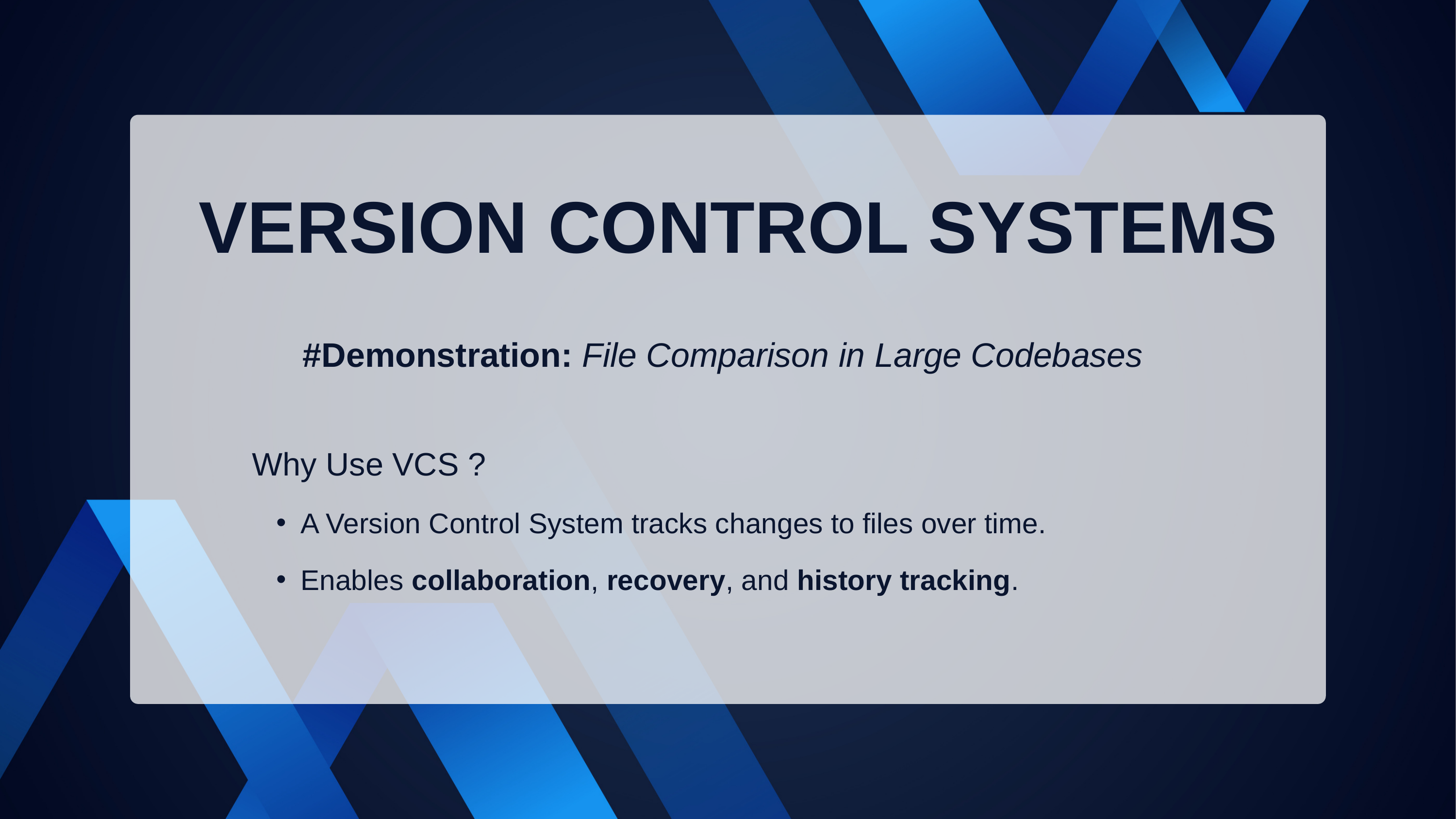

VERSION CONTROL SYSTEMS
#Demonstration: File Comparison in Large Codebases
Why Use VCS ?
A Version Control System tracks changes to files over time.
Enables collaboration, recovery, and history tracking.